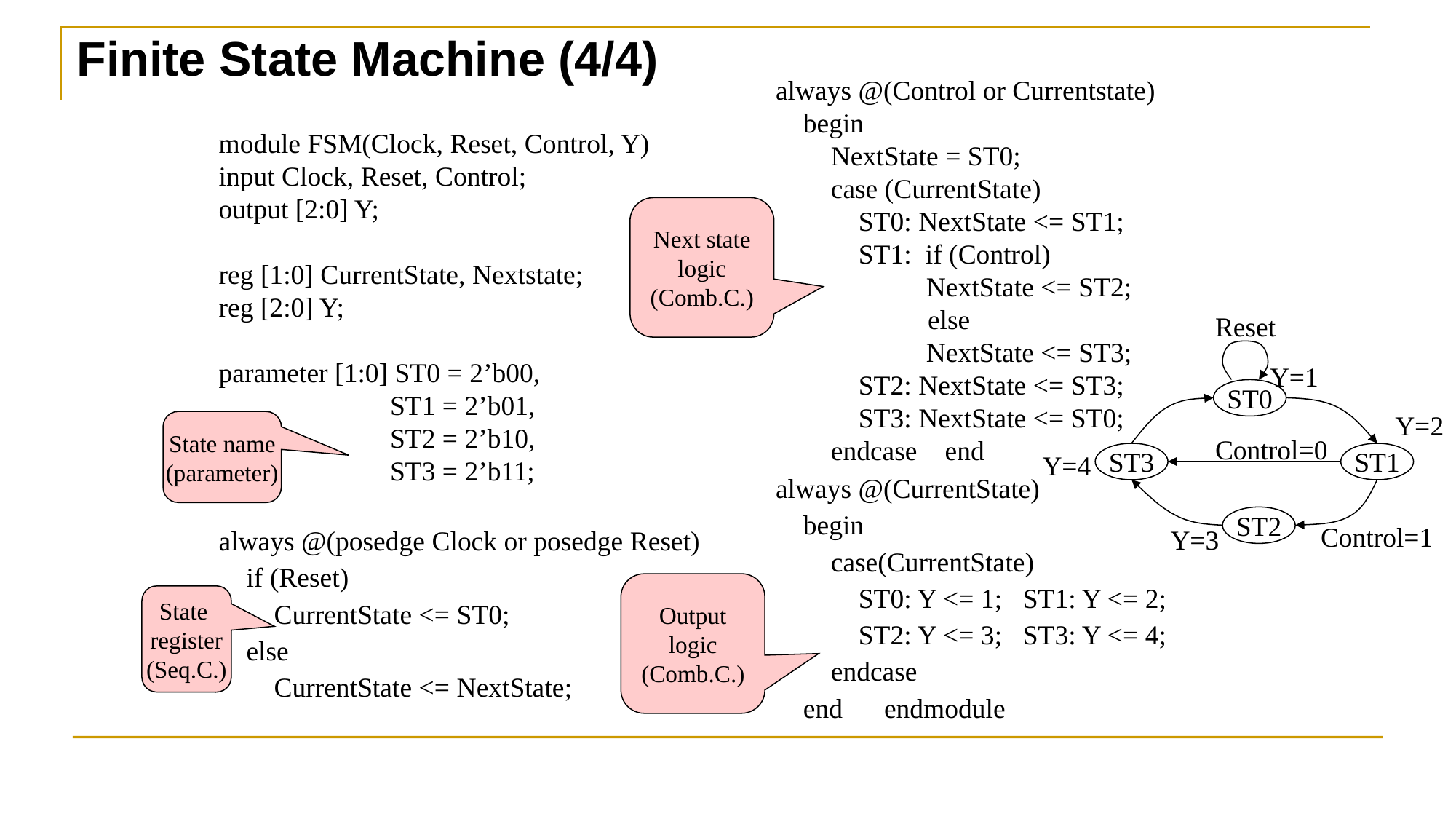

Finite State Machine (4/4)

always @(Control or Currentstate)
    begin
        NextState = ST0;
        case (CurrentState)
            ST0: NextState <= ST1;
            ST1:  if (Control)
	      NextState <= ST2;
                      else
	      NextState <= ST3;
            ST2: NextState <= ST3;
            ST3: NextState <= ST0;
        endcase    end
always @(CurrentState)
    begin
        case(CurrentState)
            ST0: Y <= 1;   ST1: Y <= 2;
            ST2: Y <= 3;   ST3: Y <= 4;
        endcase
    end      endmodule

module FSM(Clock, Reset, Control, Y)
input Clock, Reset, Control;
output [2:0] Y;

reg [1:0] CurrentState, Nextstate;
reg [2:0] Y;

parameter [1:0] ST0 = 2’b00,
	         ST1 = 2’b01,
	         ST2 = 2’b10,
	         ST3 = 2’b11;

always @(posedge Clock or posedge Reset)
    if (Reset)
        CurrentState <= ST0;
    else
        CurrentState <= NextState;

Next state
logic
(Comb.C.)
Reset

Y=1
ST0

Y=2
State name
(parameter)
Control=0
Y=4
ST3
ST1

ST2
Control=1
Y=3
Output
logic
(Comb.C.)
State
register
(Seq.C.)